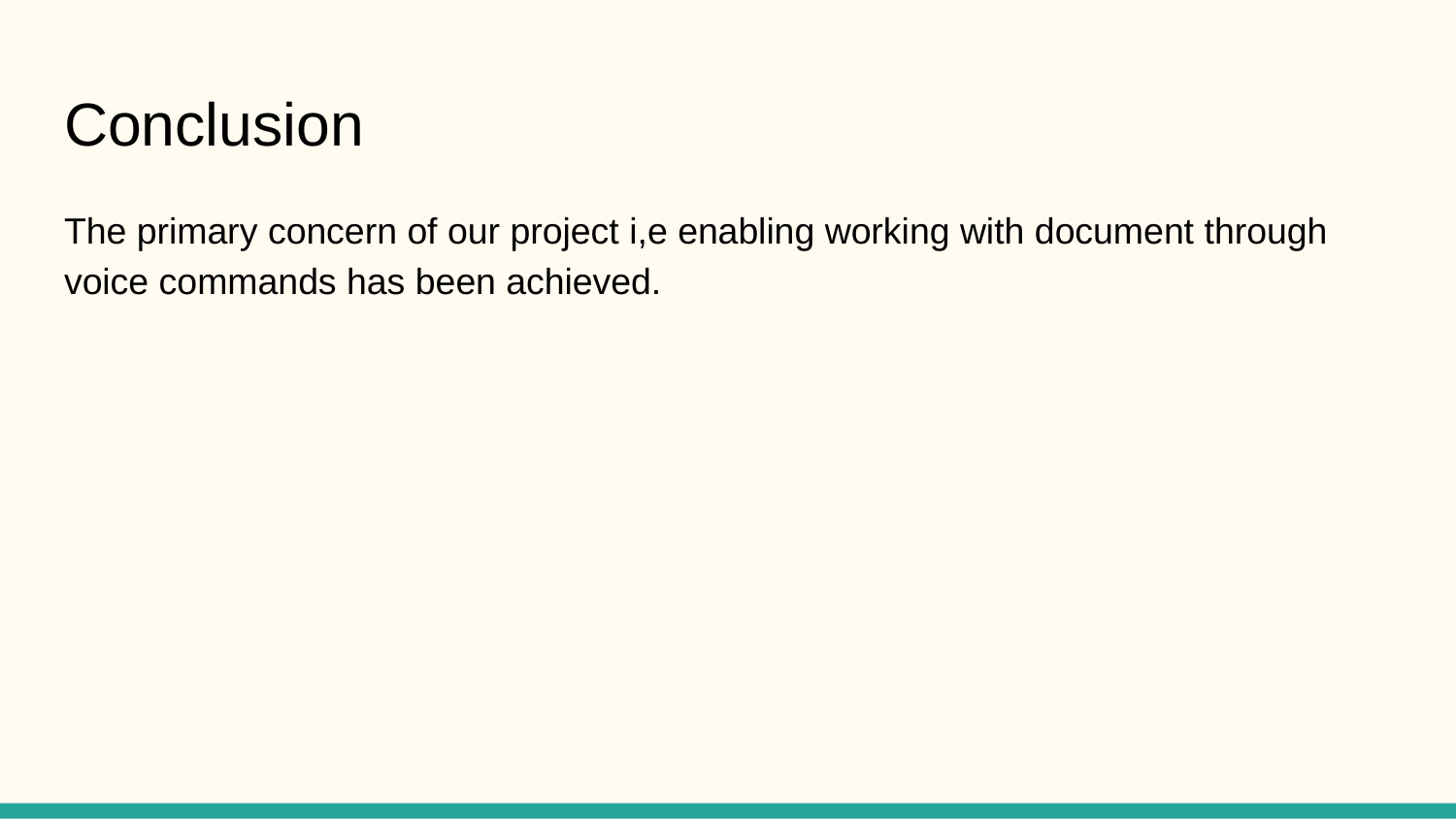

# Conclusion
The primary concern of our project i,e enabling working with document through voice commands has been achieved.